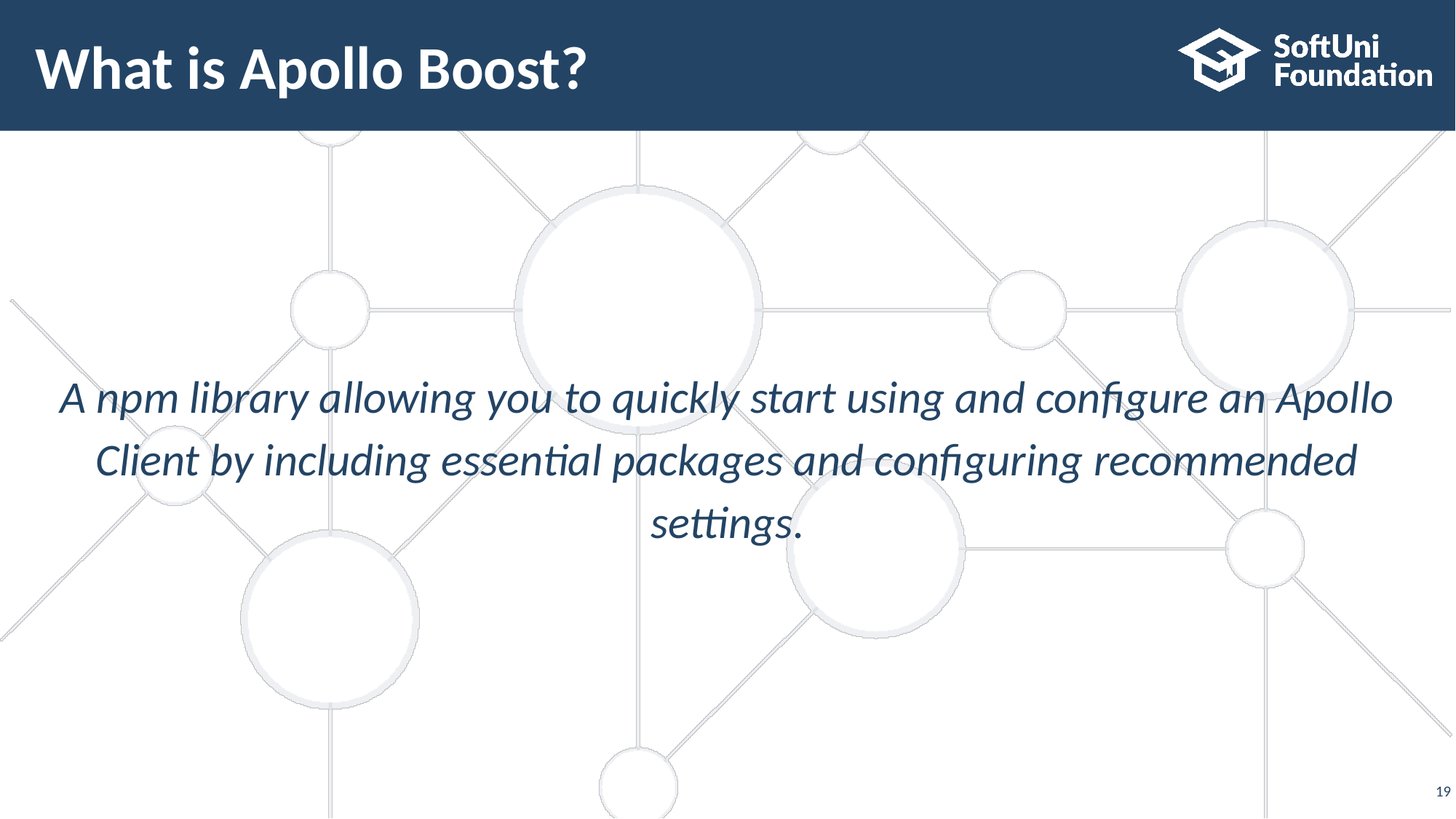

# What is Apollo Boost?
A npm library allowing you to quickly start using and configure an Apollo Client by including essential packages and configuring recommended settings.
19